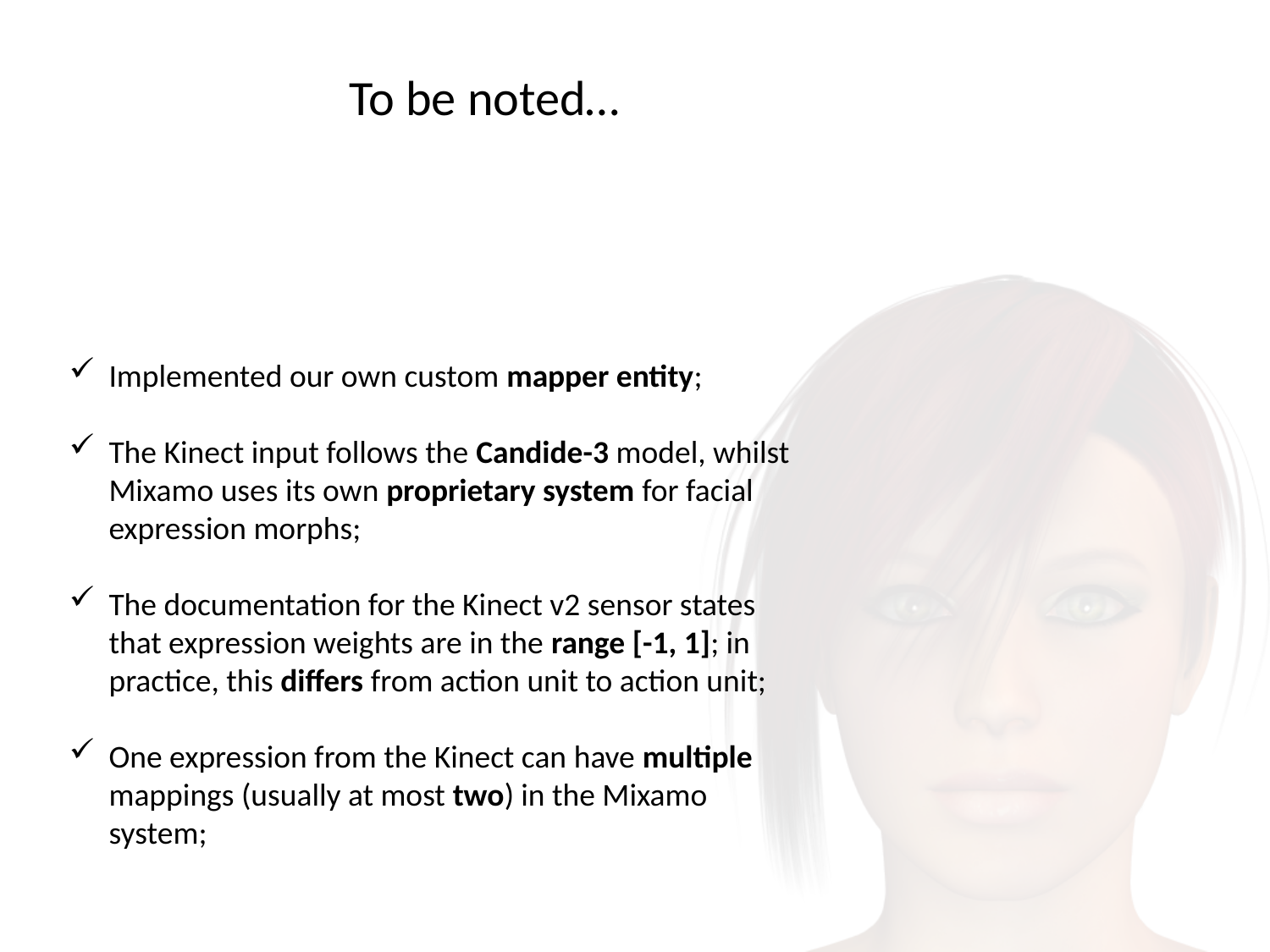

To be noted…
Implemented our own custom mapper entity;

The Kinect input follows the Candide-3 model, whilst Mixamo uses its own proprietary system for facial expression morphs;

The documentation for the Kinect v2 sensor states that expression weights are in the range [-1, 1]; in practice, this differs from action unit to action unit;

One expression from the Kinect can have multiple mappings (usually at most two) in the Mixamo system;